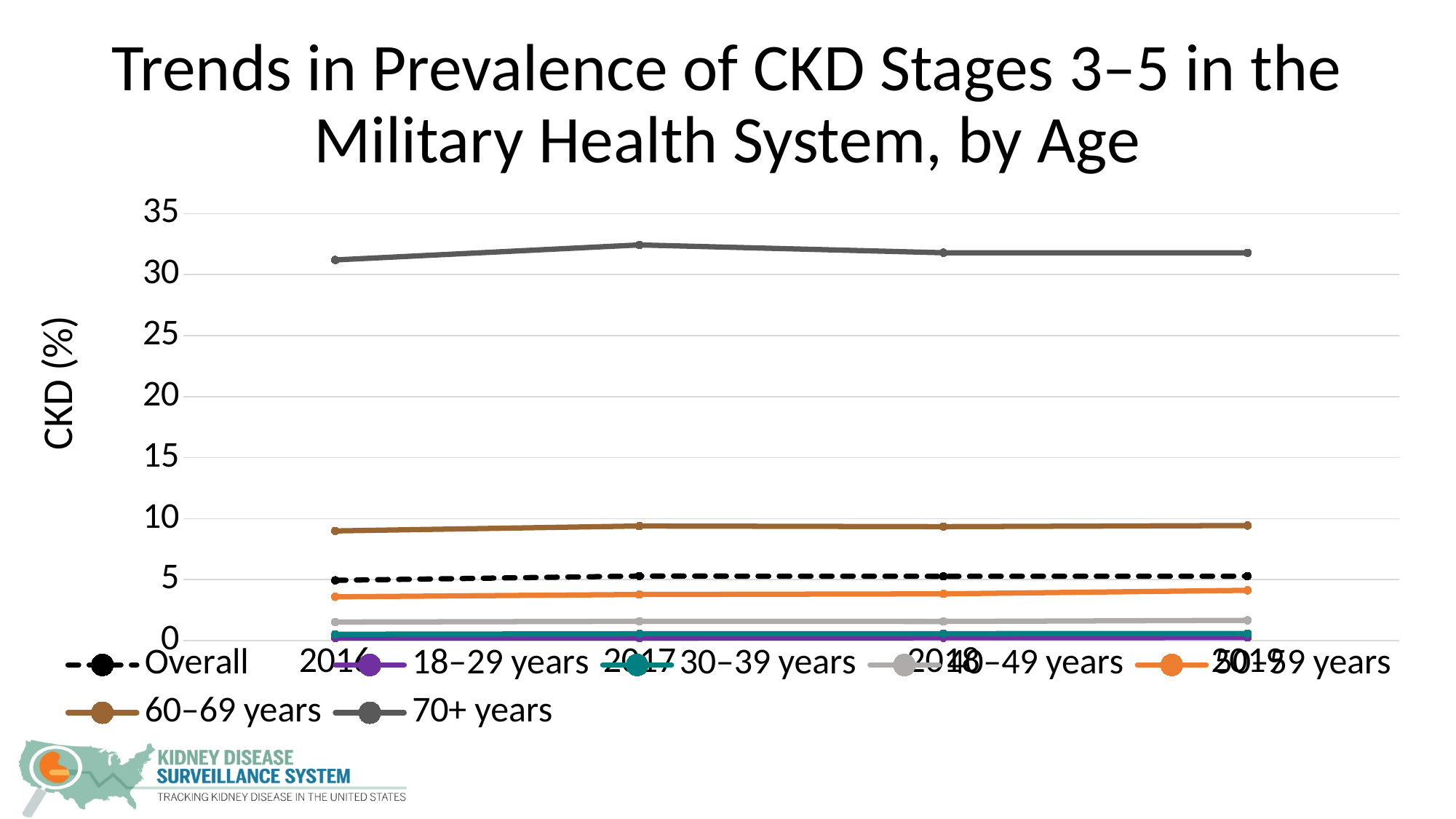

# Trends in Prevalence of CKD Stages 3–5 in the Military Health System, by Age

### Chart

| Category | Overall | 18–29 years | 30–39 years | 40–49 years | 50–59 years | 60–69 years | 70+ years |
|---|---|---|---|---|---|---|---|
| 2016 | 4.94 | 0.21 | 0.52 | 1.52 | 3.59 | 8.99 | 31.2 |
| 2017 | 5.29 | 0.21 | 0.56 | 1.58 | 3.78 | 9.39 | 32.43 |
| 2018 | 5.27 | 0.23 | 0.57 | 1.57 | 3.83 | 9.34 | 31.79 |
| 2019 | 5.28 | 0.25 | 0.58 | 1.66 | 4.12 | 9.43 | 31.78 |